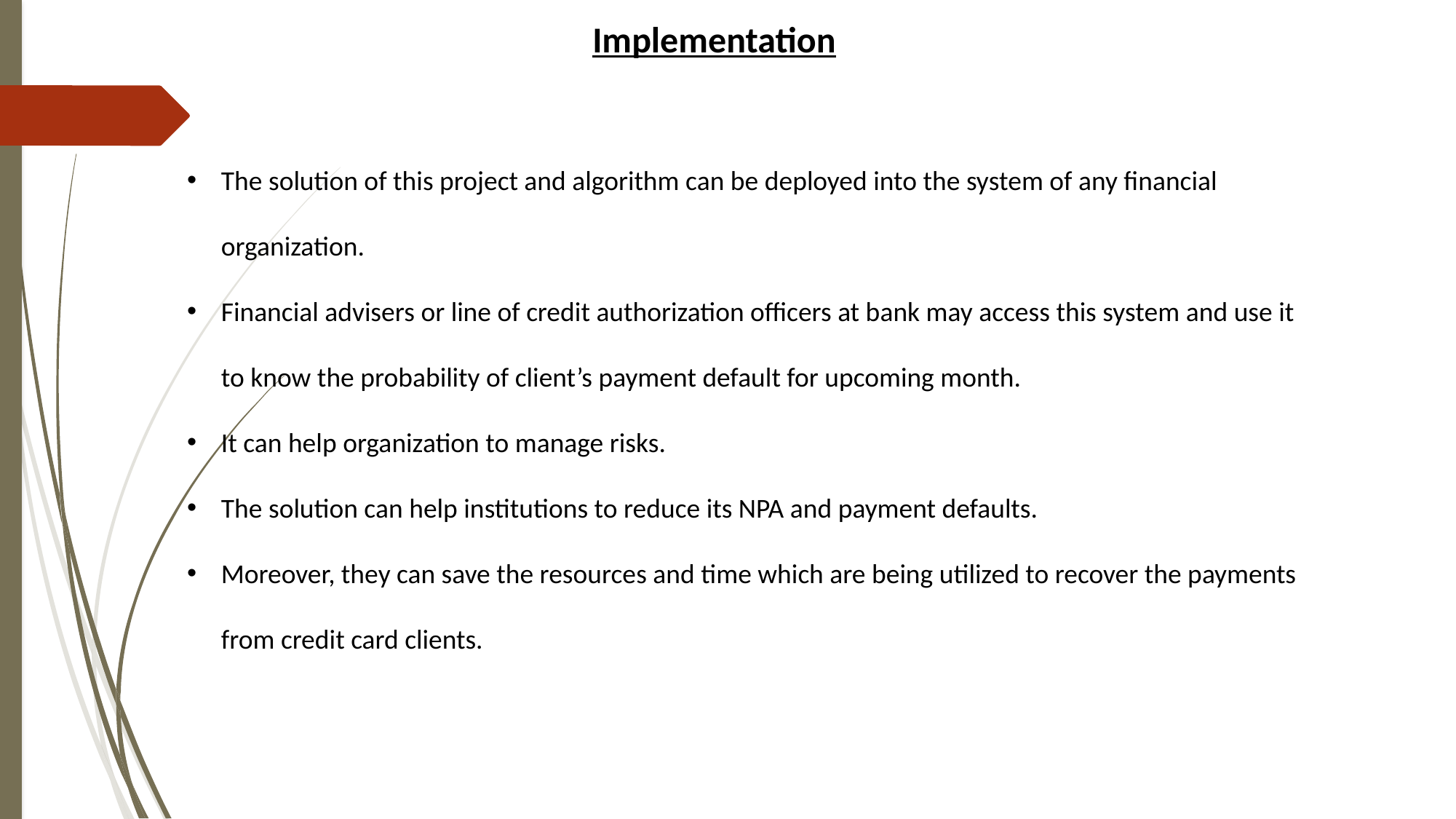

Implementation
The solution of this project and algorithm can be deployed into the system of any financial organization.
Financial advisers or line of credit authorization officers at bank may access this system and use it to know the probability of client’s payment default for upcoming month.
It can help organization to manage risks.
The solution can help institutions to reduce its NPA and payment defaults.
Moreover, they can save the resources and time which are being utilized to recover the payments from credit card clients.